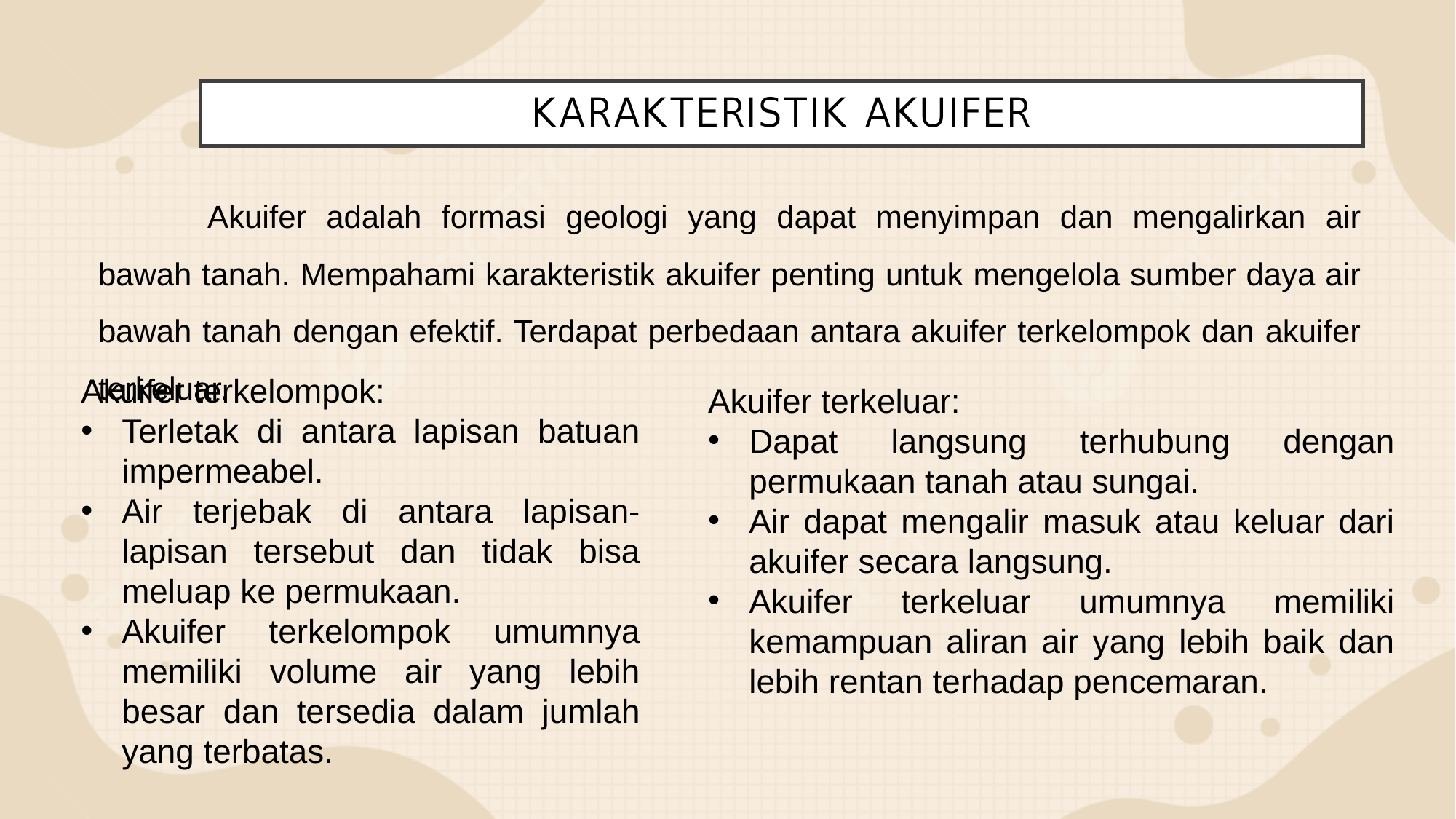

# Karakteristik Akuifer
	Akuifer adalah formasi geologi yang dapat menyimpan dan mengalirkan air bawah tanah. Mempahami karakteristik akuifer penting untuk mengelola sumber daya air bawah tanah dengan efektif. Terdapat perbedaan antara akuifer terkelompok dan akuifer terkeluar.

Akuifer terkelompok:
Terletak di antara lapisan batuan impermeabel.
Air terjebak di antara lapisan-lapisan tersebut dan tidak bisa meluap ke permukaan.
Akuifer terkelompok umumnya memiliki volume air yang lebih besar dan tersedia dalam jumlah yang terbatas.
Akuifer terkeluar:
Dapat langsung terhubung dengan permukaan tanah atau sungai.
Air dapat mengalir masuk atau keluar dari akuifer secara langsung.
Akuifer terkeluar umumnya memiliki kemampuan aliran air yang lebih baik dan lebih rentan terhadap pencemaran.